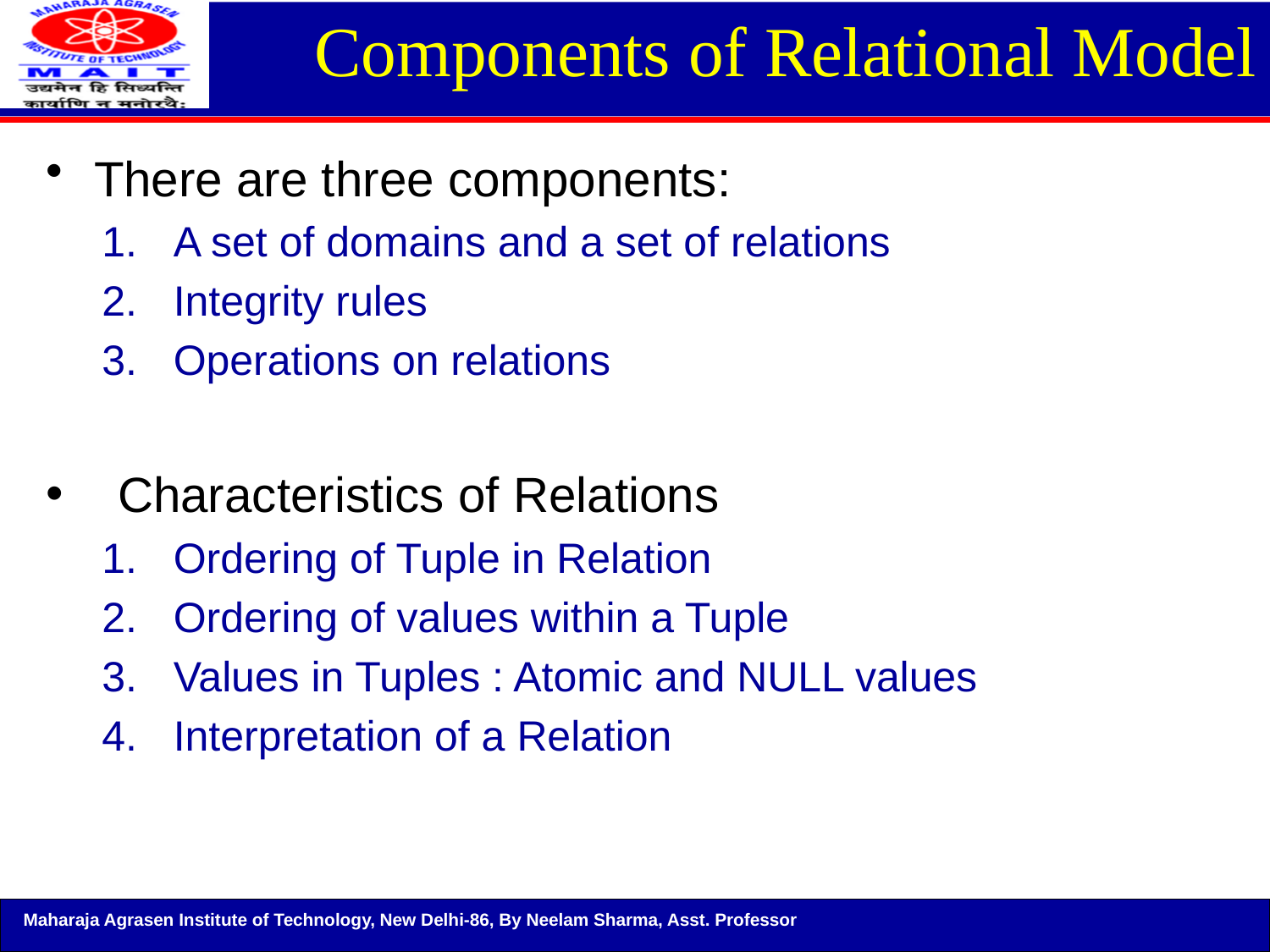

# Components of Relational Model
There are three components:
A set of domains and a set of relations
Integrity rules
Operations on relations

Characteristics of Relations
1.	Ordering of Tuple in Relation
Ordering of values within a Tuple
Values in Tuples : Atomic and NULL values
Interpretation of a Relation